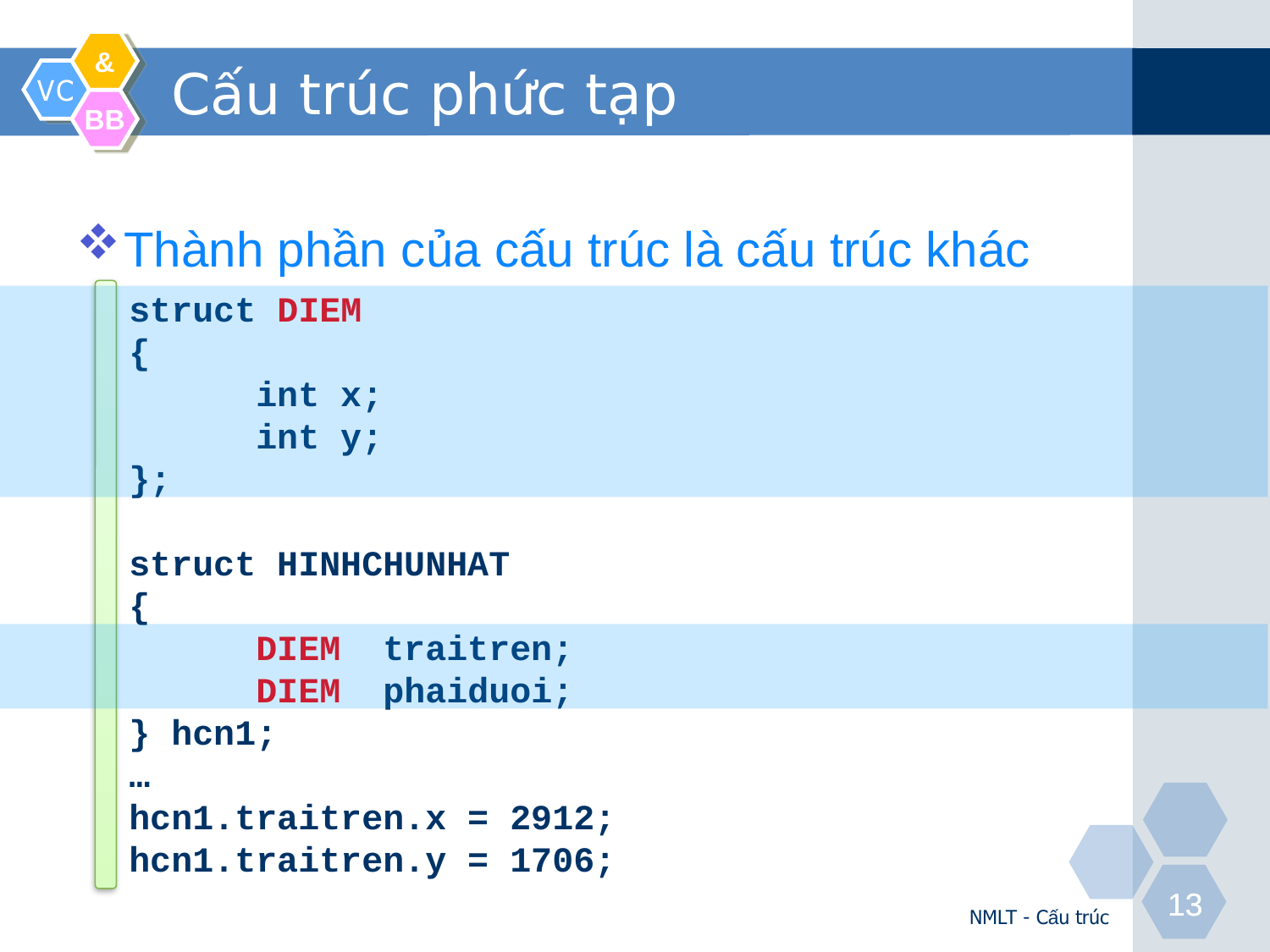

# Cấu trúc phức tạp
Thành phần của cấu trúc là cấu trúc khác

struct DIEM
{
	int x;
	int y;
};

struct HINHCHUNHAT
{
	DIEM	traitren;
	DIEM  phaiduoi;
} hcn1;
…
hcn1.traitren.x = 2912;
hcn1.traitren.y = 1706;

NMLT - Cấu trúc